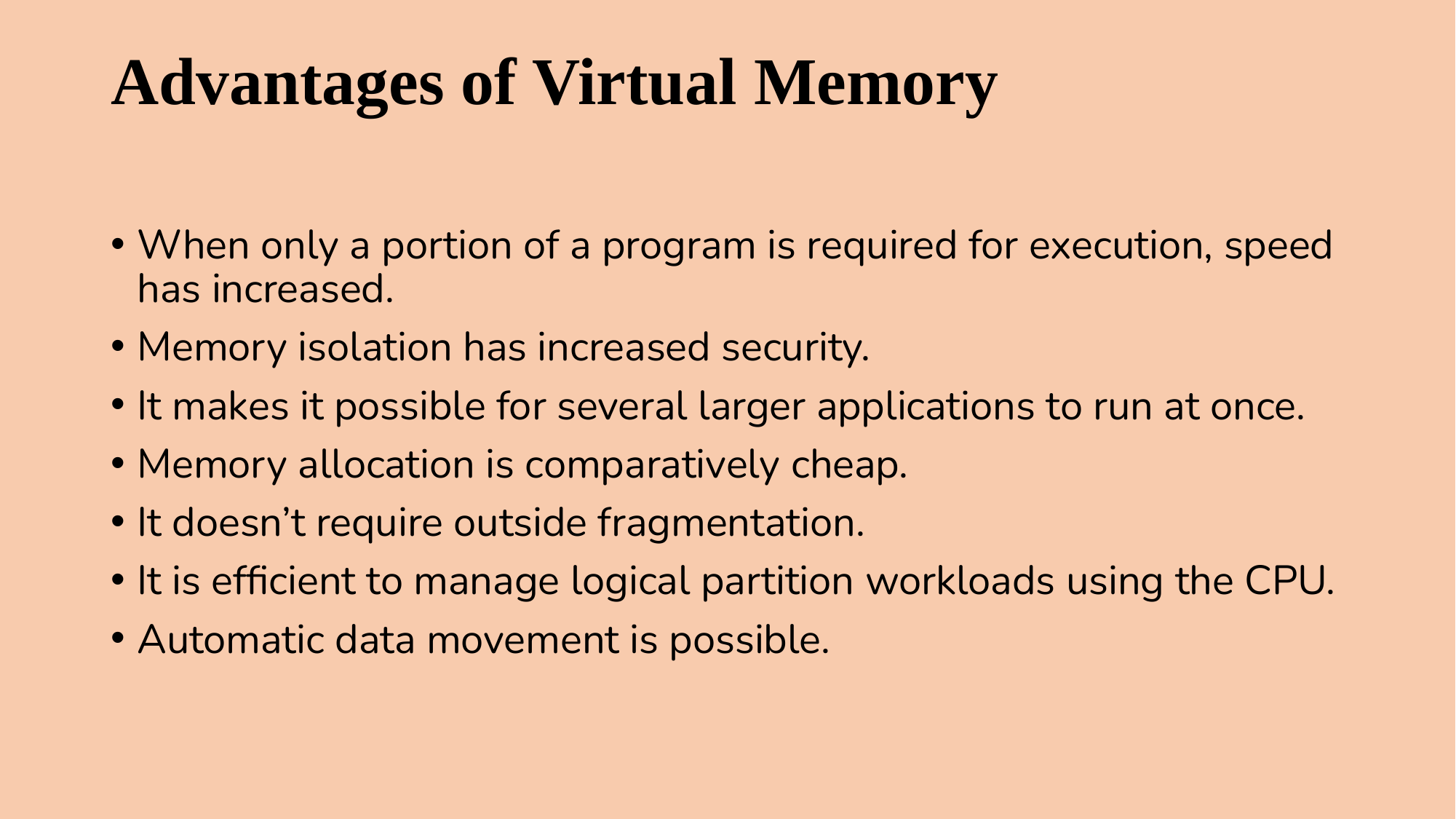

# Advantages of Virtual Memory
When only a portion of a program is required for execution, speed has increased.
Memory isolation has increased security.
It makes it possible for several larger applications to run at once.
Memory allocation is comparatively cheap.
It doesn’t require outside fragmentation.
It is efficient to manage logical partition workloads using the CPU.
Automatic data movement is possible.